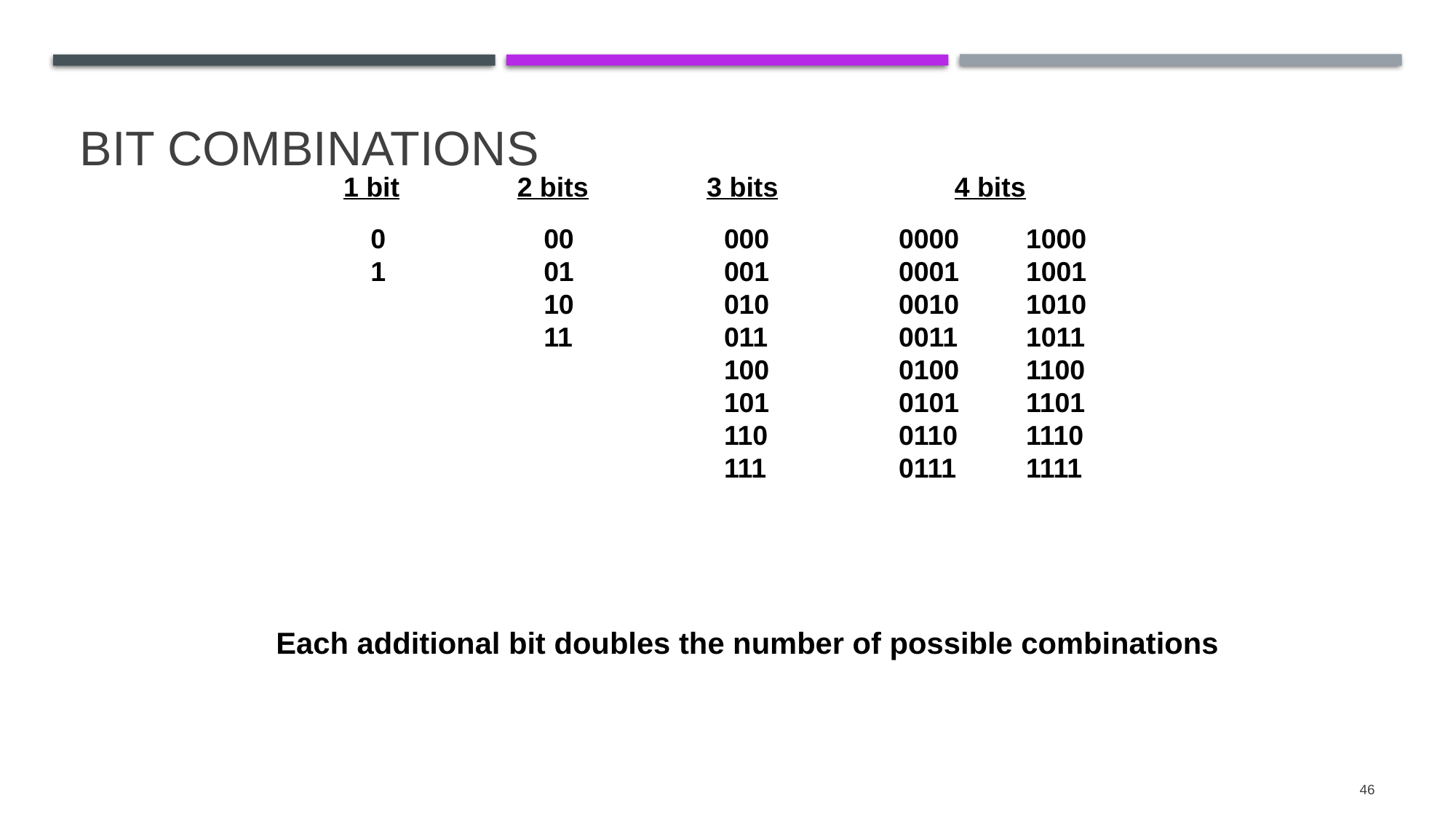

# Bit Combinations
1 bit
0
1
2 bits
00
01
10
11
3 bits
000
001
010
011
100
101
110
111
4 bits
0000
0001
0010
0011
0100
0101
0110
0111
1000
1001
1010
1011
1100
1101
1110
1111
Each additional bit doubles the number of possible combinations
46